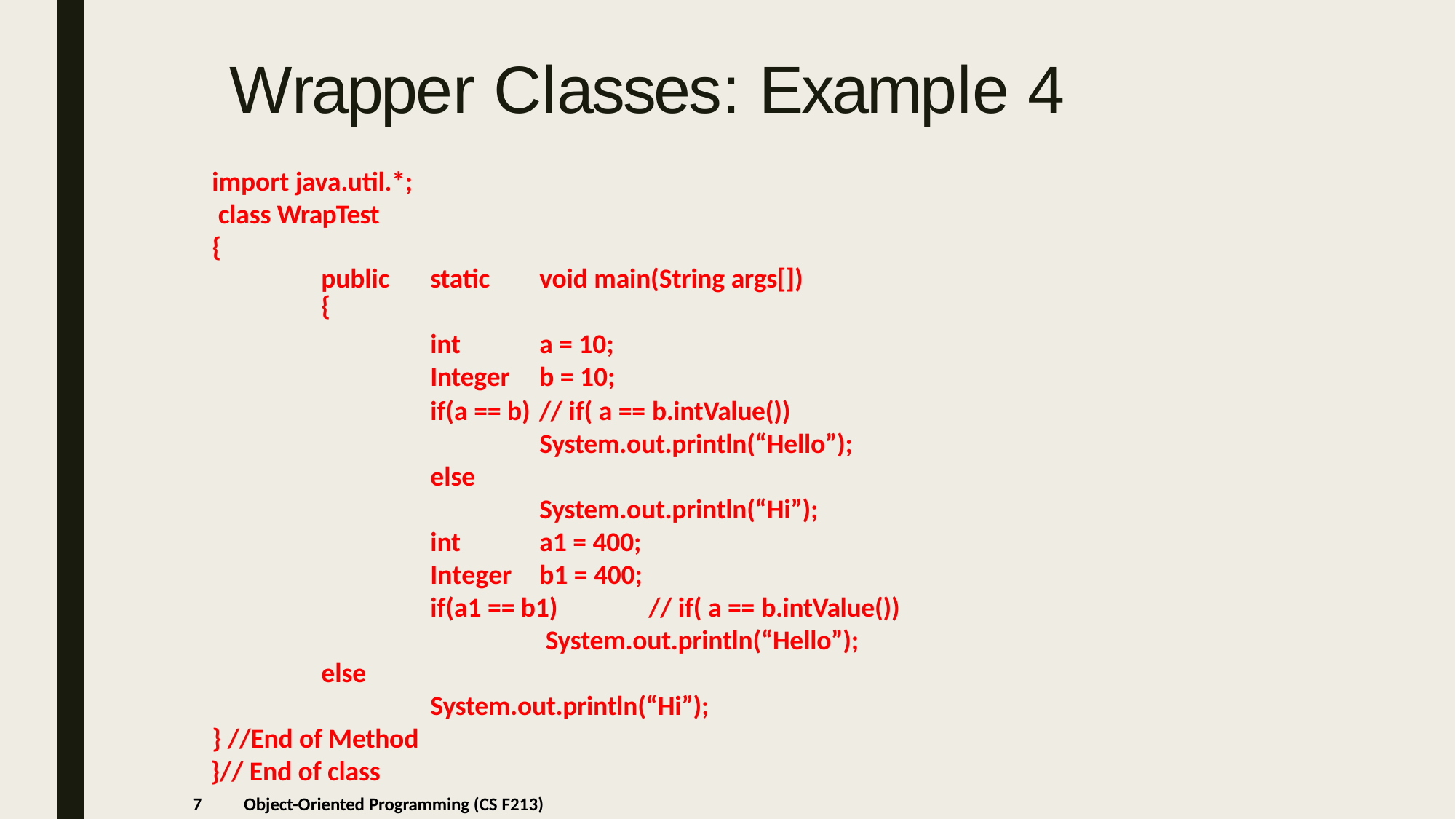

# Wrapper Classes: Example 4
import java.util.*;  class WrapTest
{
| public { | static | void main(String args[]) |
| --- | --- | --- |
|  | int | a = 10; |
|  | Integer | b = 10; |
if(a == b) // if( a == b.intValue())
System.out.println(“Hello”);
else
System.out.println(“Hi”);
int
Integer
a1 = 400;
b1 = 400;
if(a1 == b1)	// if( a == b.intValue())  System.out.println(“Hello”);
else
System.out.println(“Hi”);
} //End of Method
}// End of class
7
Object-Oriented Programming (CS F213)